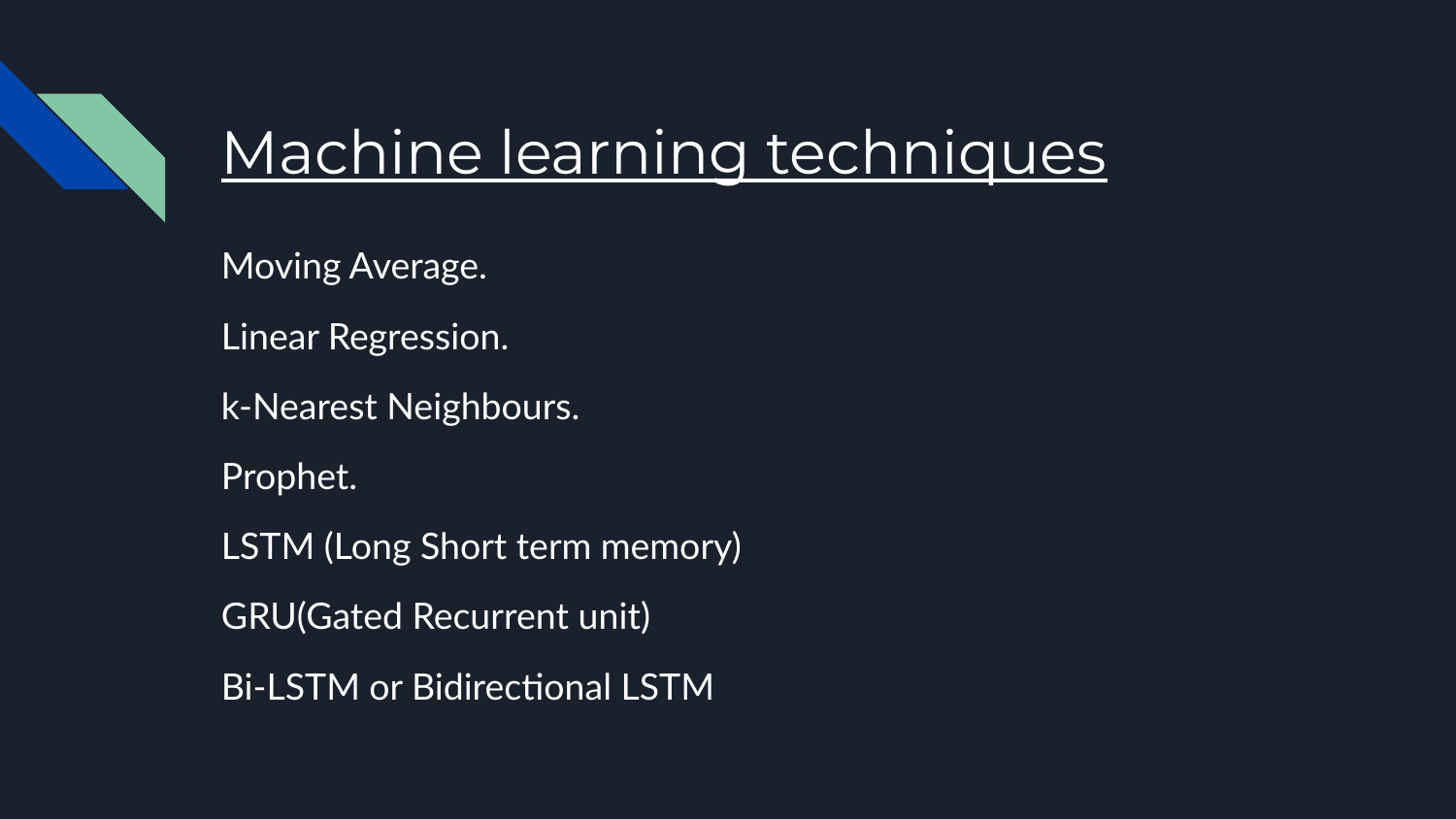

# Machine learning techniques
Moving Average.
Linear Regression.
k-Nearest Neighbours.
Prophet.
LSTM (Long Short term memory)
GRU(Gated Recurrent unit)
Bi-LSTM or Bidirectional LSTM